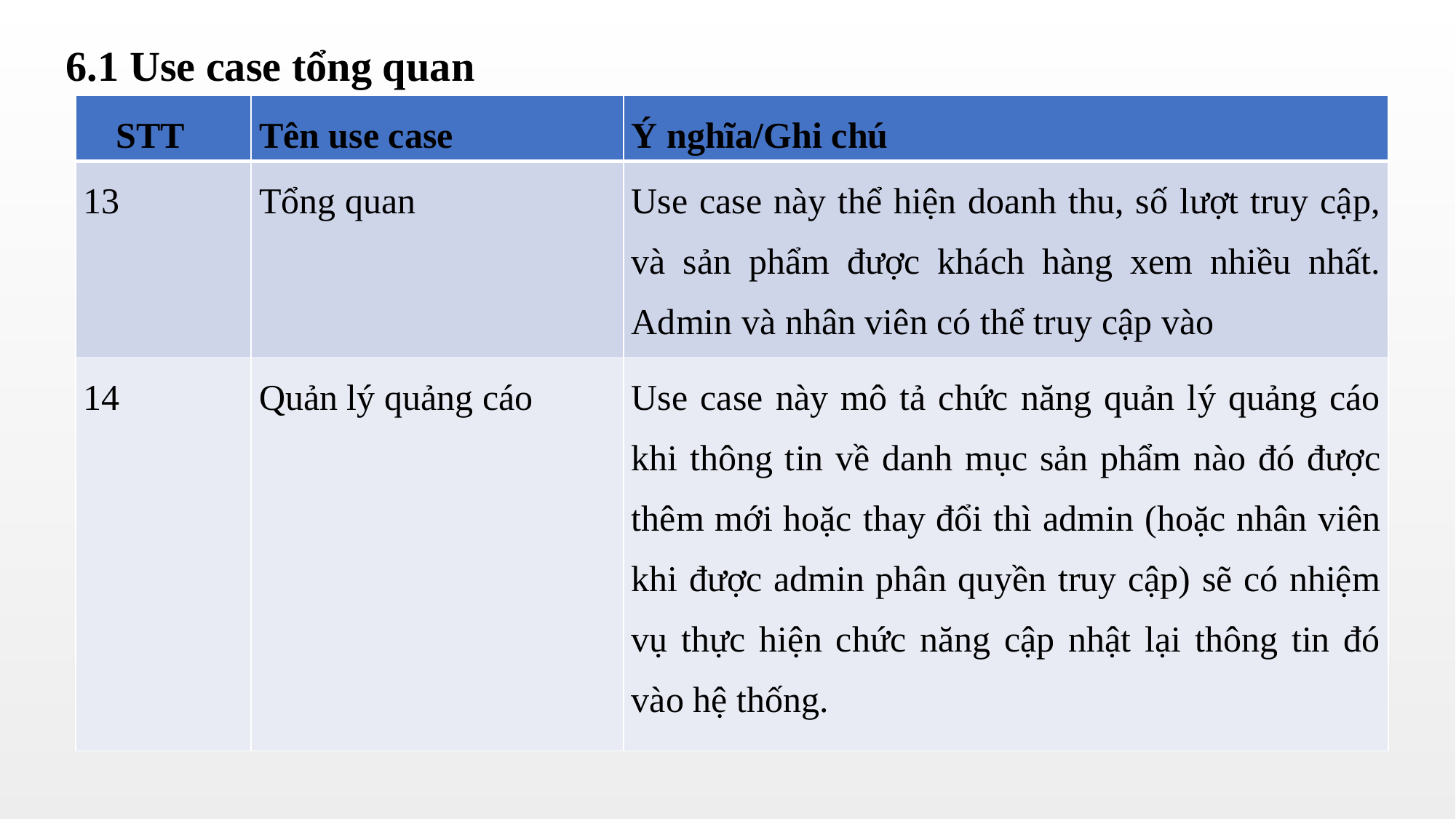

6.1 Use case tổng quan
| STT | Tên use case | Ý nghĩa/Ghi chú |
| --- | --- | --- |
| 13 | Tổng quan | Use case này thể hiện doanh thu, số lượt truy cập, và sản phẩm được khách hàng xem nhiều nhất. Admin và nhân viên có thể truy cập vào |
| 14 | Quản lý quảng cáo | Use case này mô tả chức năng quản lý quảng cáo khi thông tin về danh mục sản phẩm nào đó được thêm mới hoặc thay đổi thì admin (hoặc nhân viên khi được admin phân quyền truy cập) sẽ có nhiệm vụ thực hiện chức năng cập nhật lại thông tin đó vào hệ thống. |